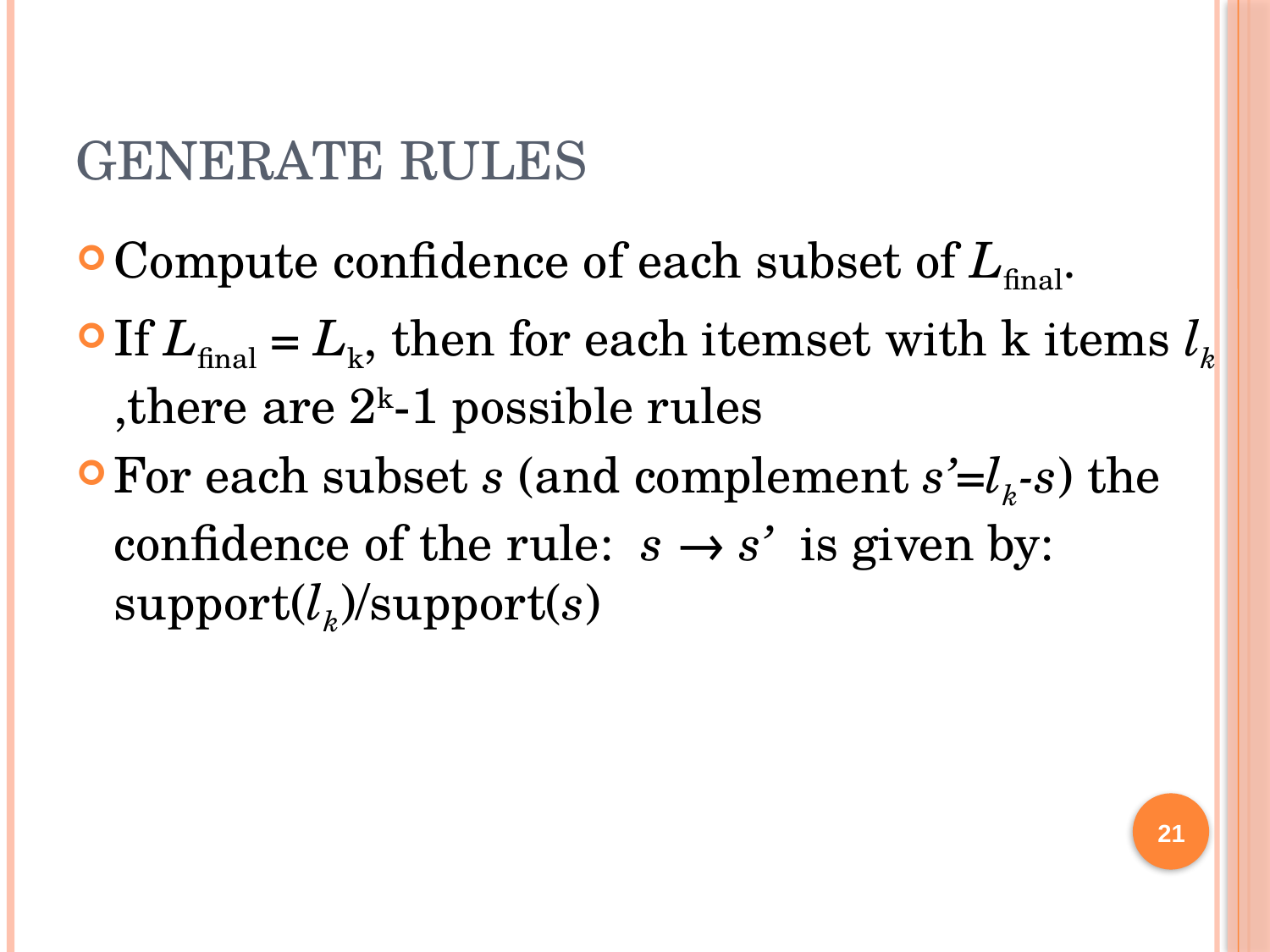

# Generate rules
Compute confidence of each subset of Lfinal.
If Lfinal = Lk, then for each itemset with k items lk ,there are 2k-1 possible rules
For each subset s (and complement s’=lk-s) the confidence of the rule:  s → s’  is given by: support(lk)/support(s)

21